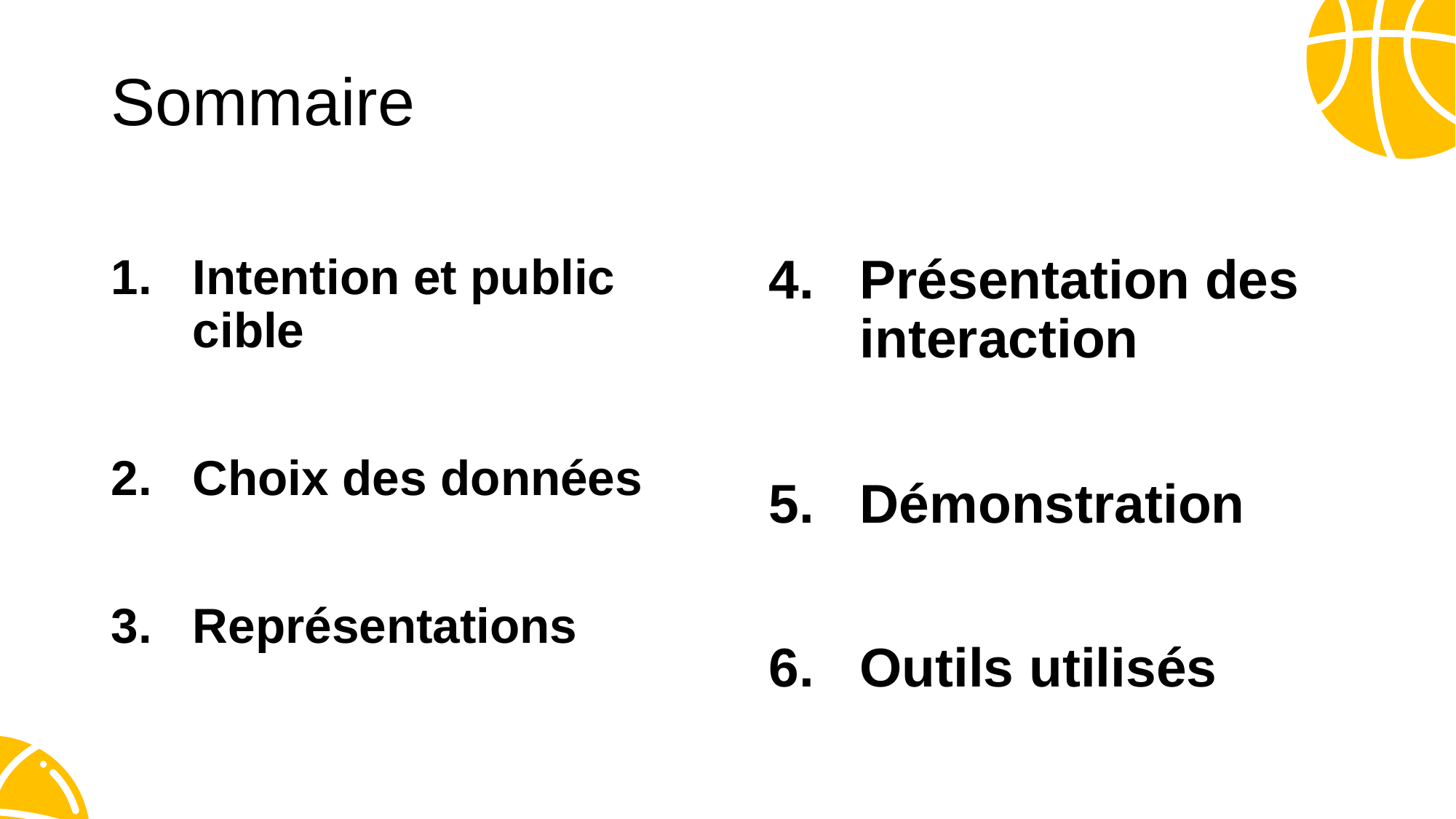

# Sommaire
Intention et public cible
Choix des données
Représentations

Présentation des interaction
Démonstration
Outils utilisés